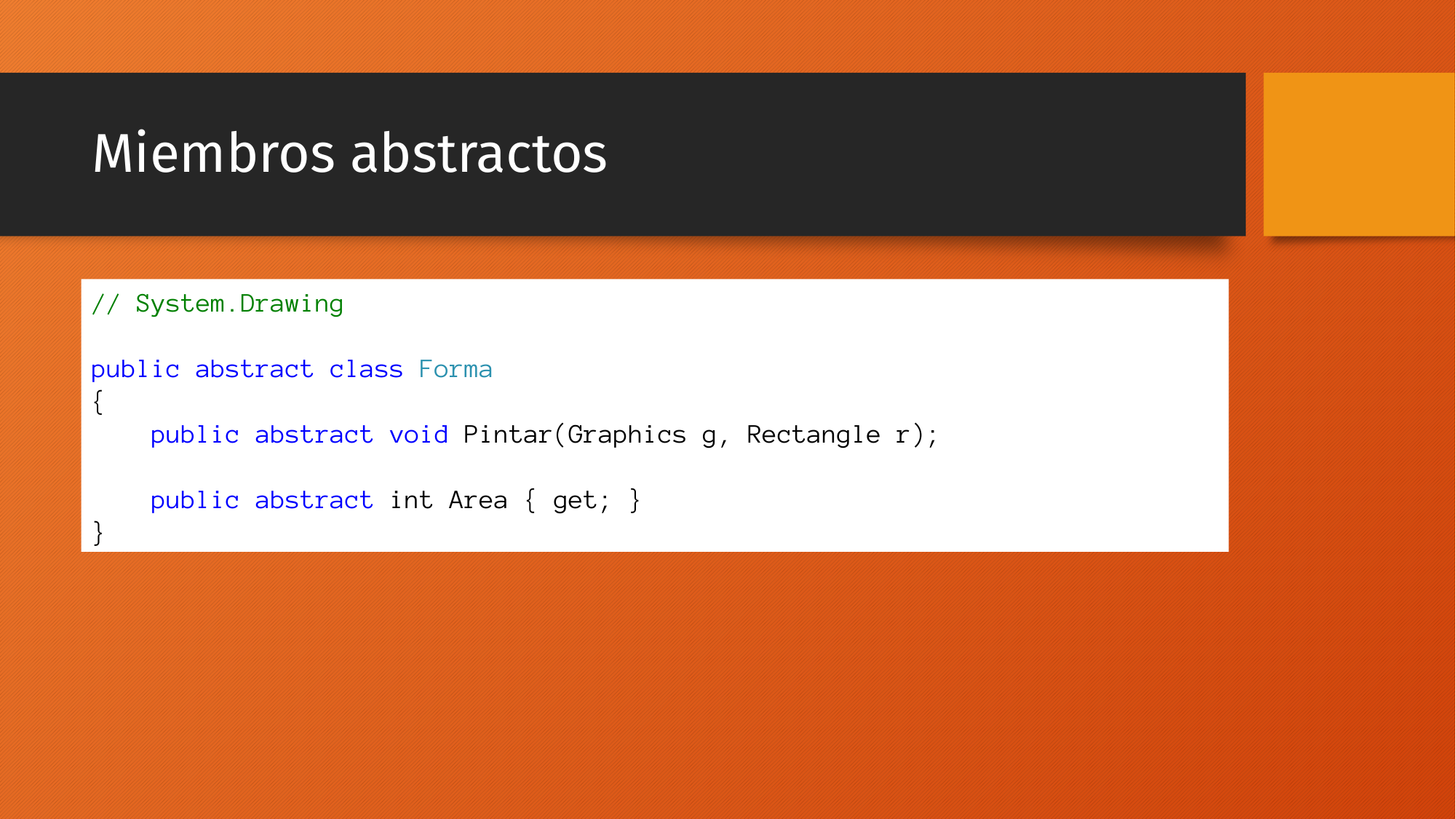

# Miembros abstractos
// System.Drawing

public abstract class Forma
{
    public abstract void Pintar(Graphics g, Rectangle r);

    public abstract int Area { get; }
}